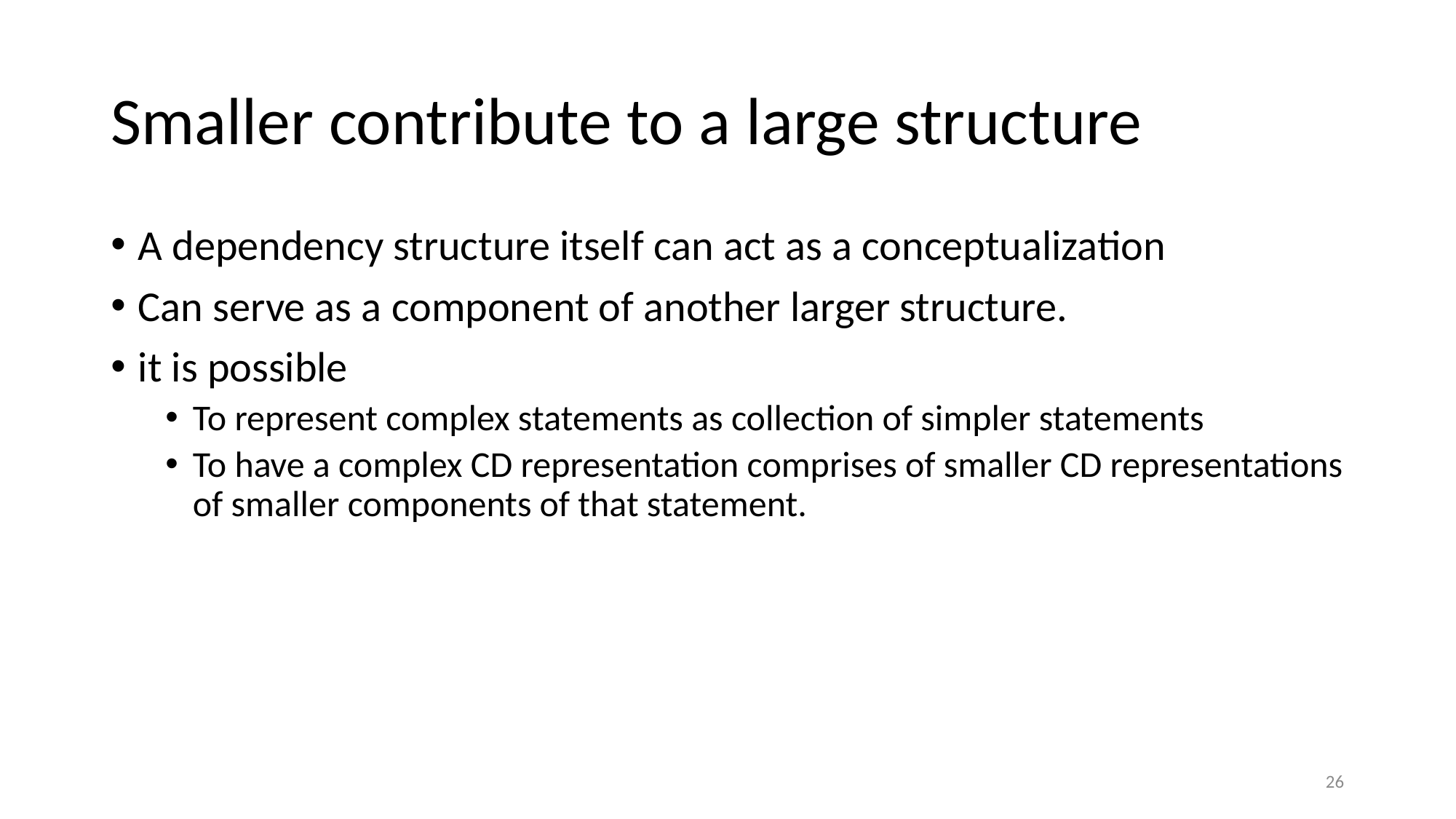

# Smaller contribute to a large structure
A dependency structure itself can act as a conceptualization
Can serve as a component of another larger structure.
it is possible
To represent complex statements as collection of simpler statements
To have a complex CD representation comprises of smaller CD representations of smaller components of that statement.

26